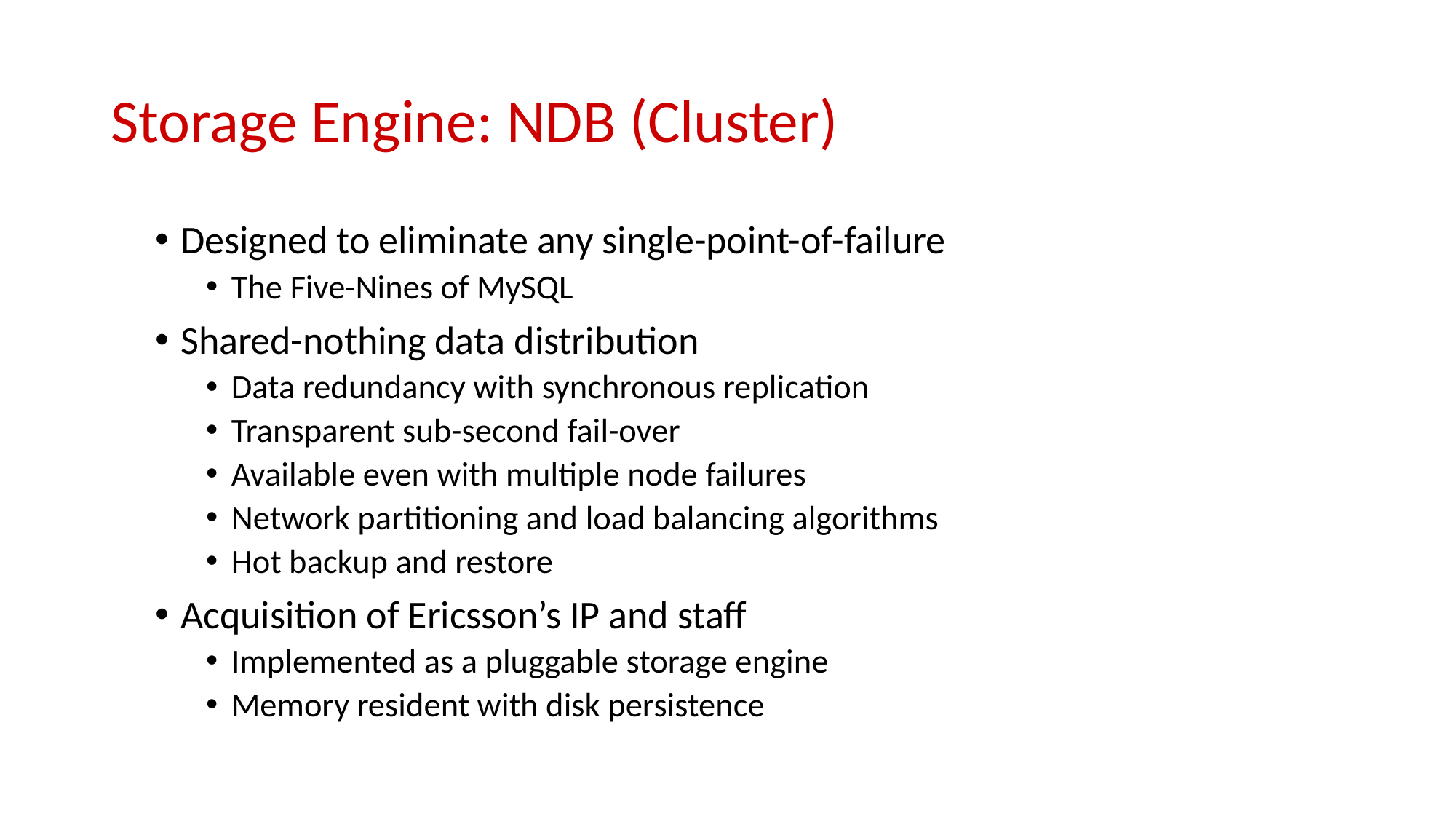

# Storage Engine: NDB (Cluster)
Designed to eliminate any single-point-of-failure
The Five-Nines of MySQL
Shared-nothing data distribution
Data redundancy with synchronous replication
Transparent sub-second fail-over
Available even with multiple node failures
Network partitioning and load balancing algorithms
Hot backup and restore
Acquisition of Ericsson’s IP and staff
Implemented as a pluggable storage engine
Memory resident with disk persistence